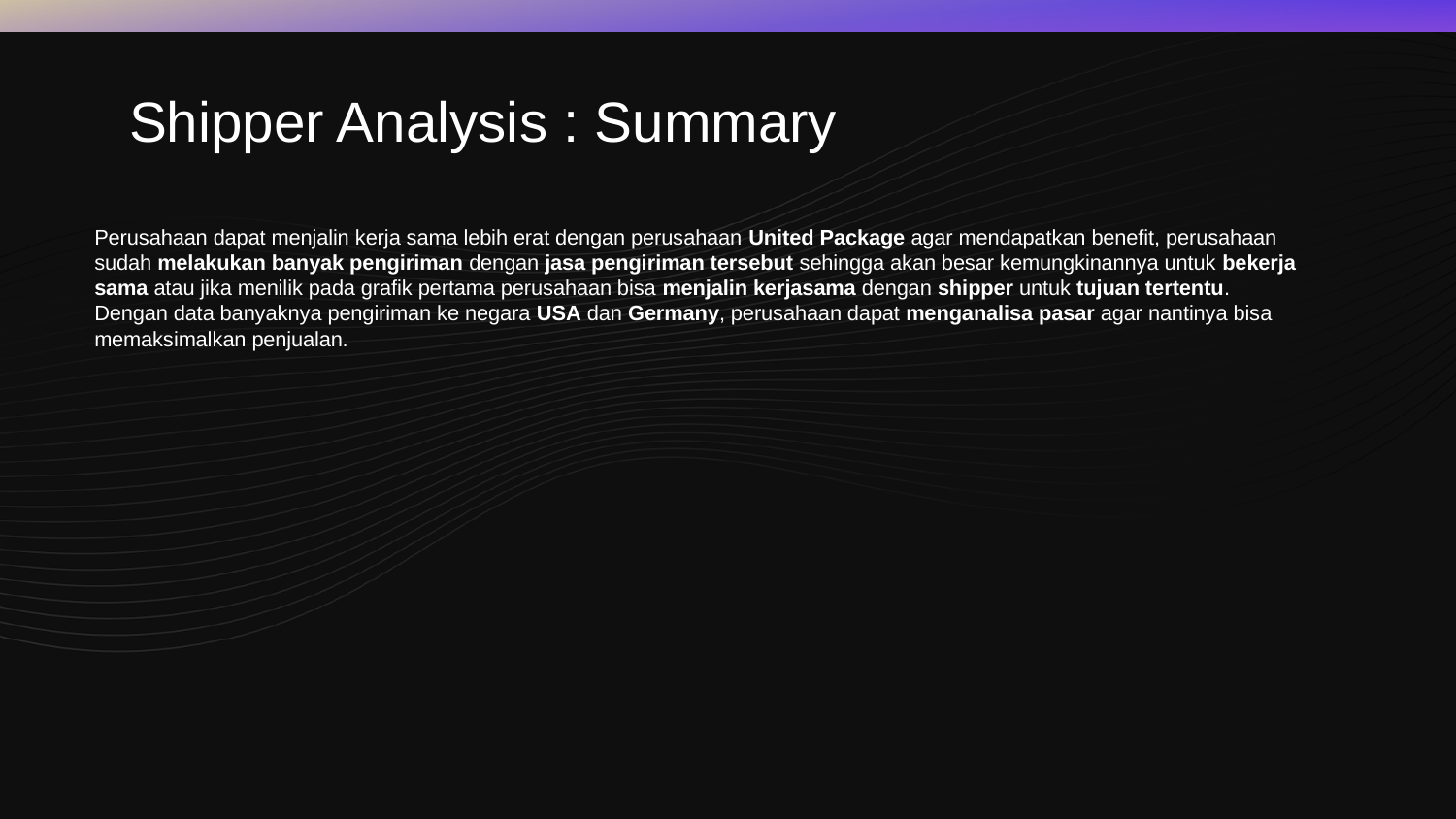

# Shipper Analysis : Summary
Perusahaan dapat menjalin kerja sama lebih erat dengan perusahaan United Package agar mendapatkan benefit, perusahaan sudah melakukan banyak pengiriman dengan jasa pengiriman tersebut sehingga akan besar kemungkinannya untuk bekerja sama atau jika menilik pada grafik pertama perusahaan bisa menjalin kerjasama dengan shipper untuk tujuan tertentu.
Dengan data banyaknya pengiriman ke negara USA dan Germany, perusahaan dapat menganalisa pasar agar nantinya bisa memaksimalkan penjualan.